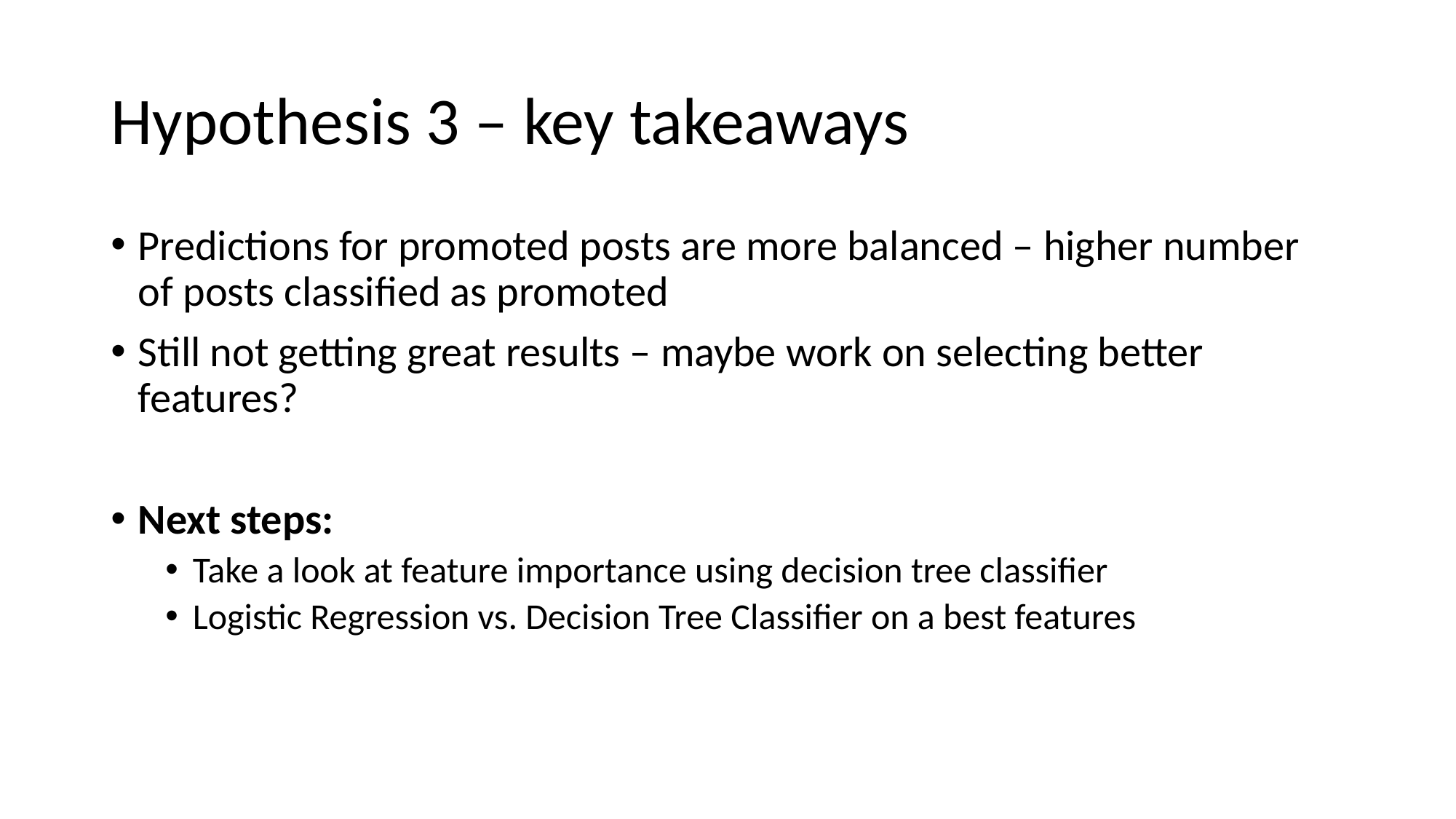

# Hypothesis 3 – key takeaways
Predictions for promoted posts are more balanced – higher number of posts classified as promoted
Still not getting great results – maybe work on selecting better features?

Next steps:
Take a look at feature importance using decision tree classifier
Logistic Regression vs. Decision Tree Classifier on a best features